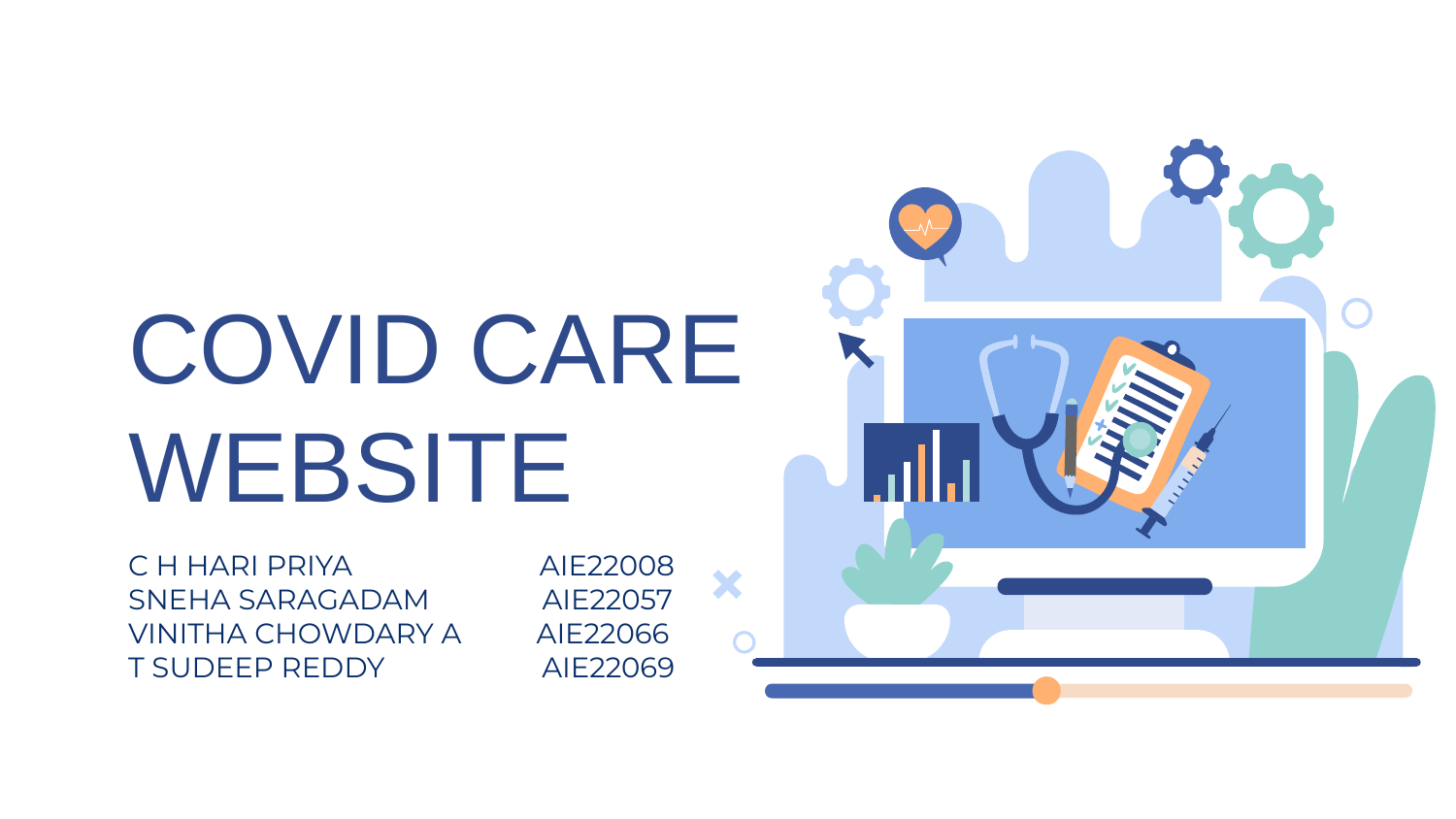

# COVID CARE WEBSITE

C H HARI PRIYA                         AIE22008
SNEHA SARAGADAM               AIE22057
VINITHA CHOWDARY A          AIE22066
T SUDEEP REDDY                     AIE22069